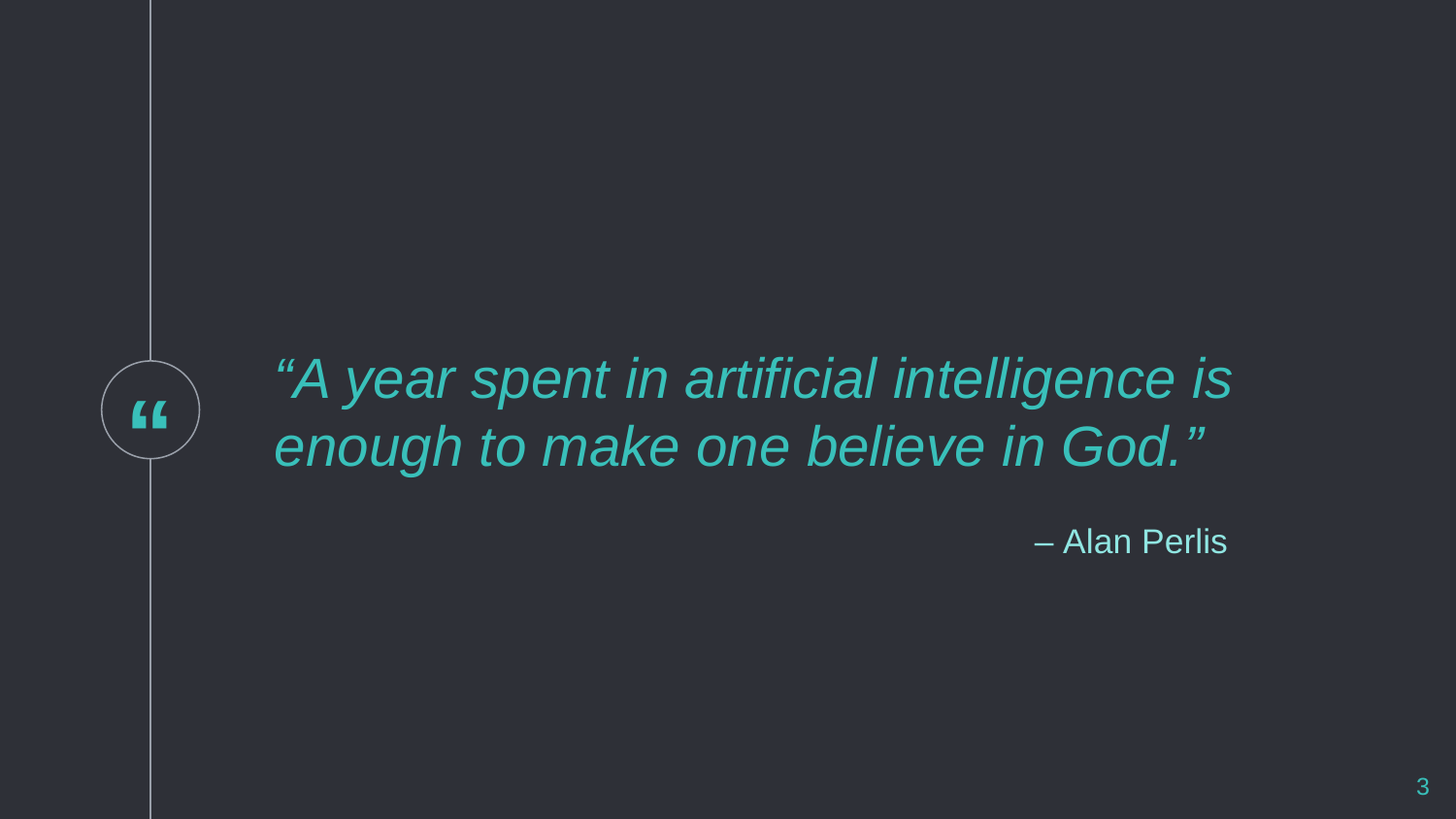

“A year spent in artificial intelligence is enough to make one believe in God.”
– Alan Perlis
3